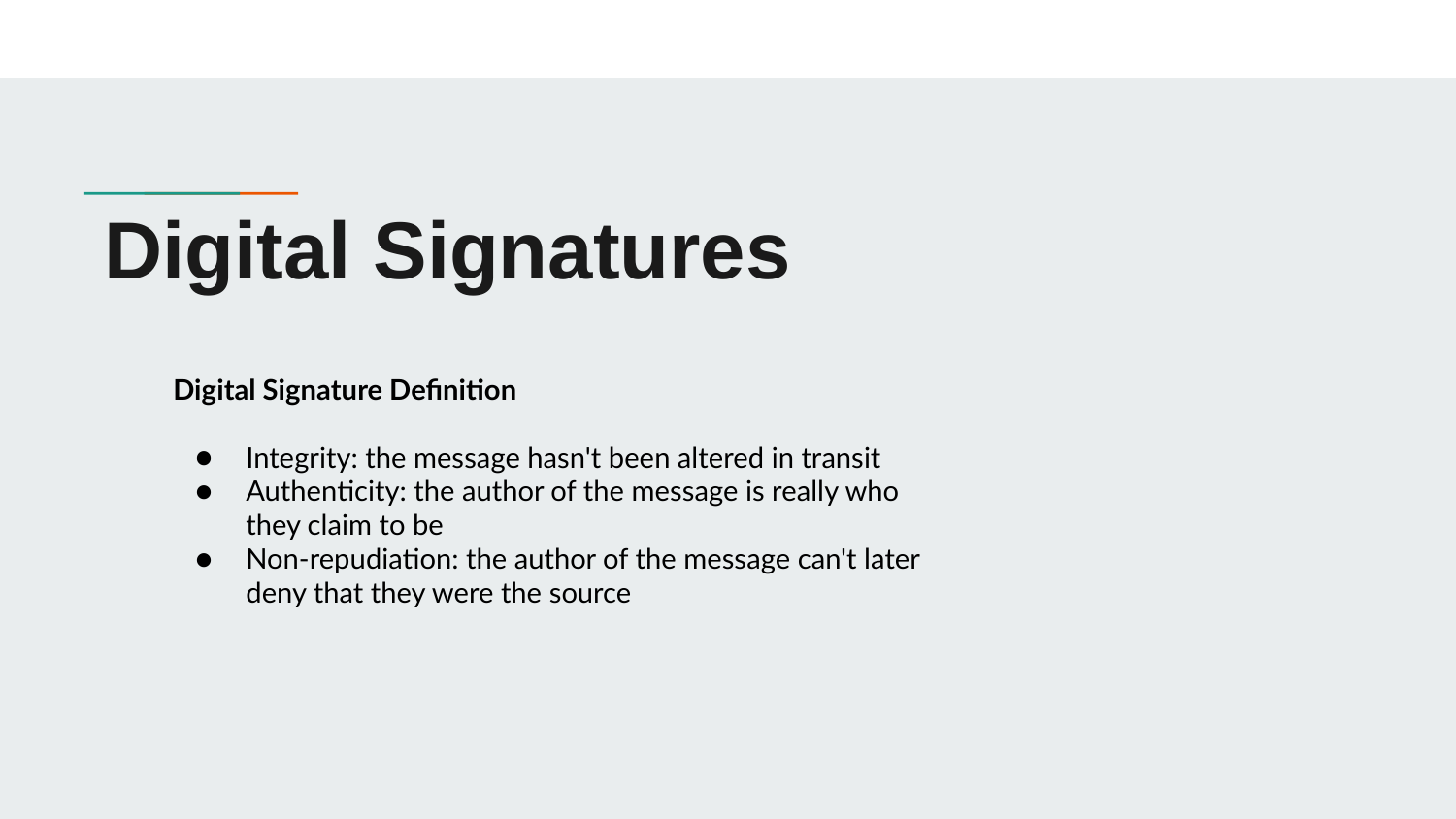

# Digital Signatures

Digital Signature Definition

Integrity: the message hasn't been altered in transit
Authenticity: the author of the message is really who they claim to be
Non-repudiation: the author of the message can't later deny that they were the source